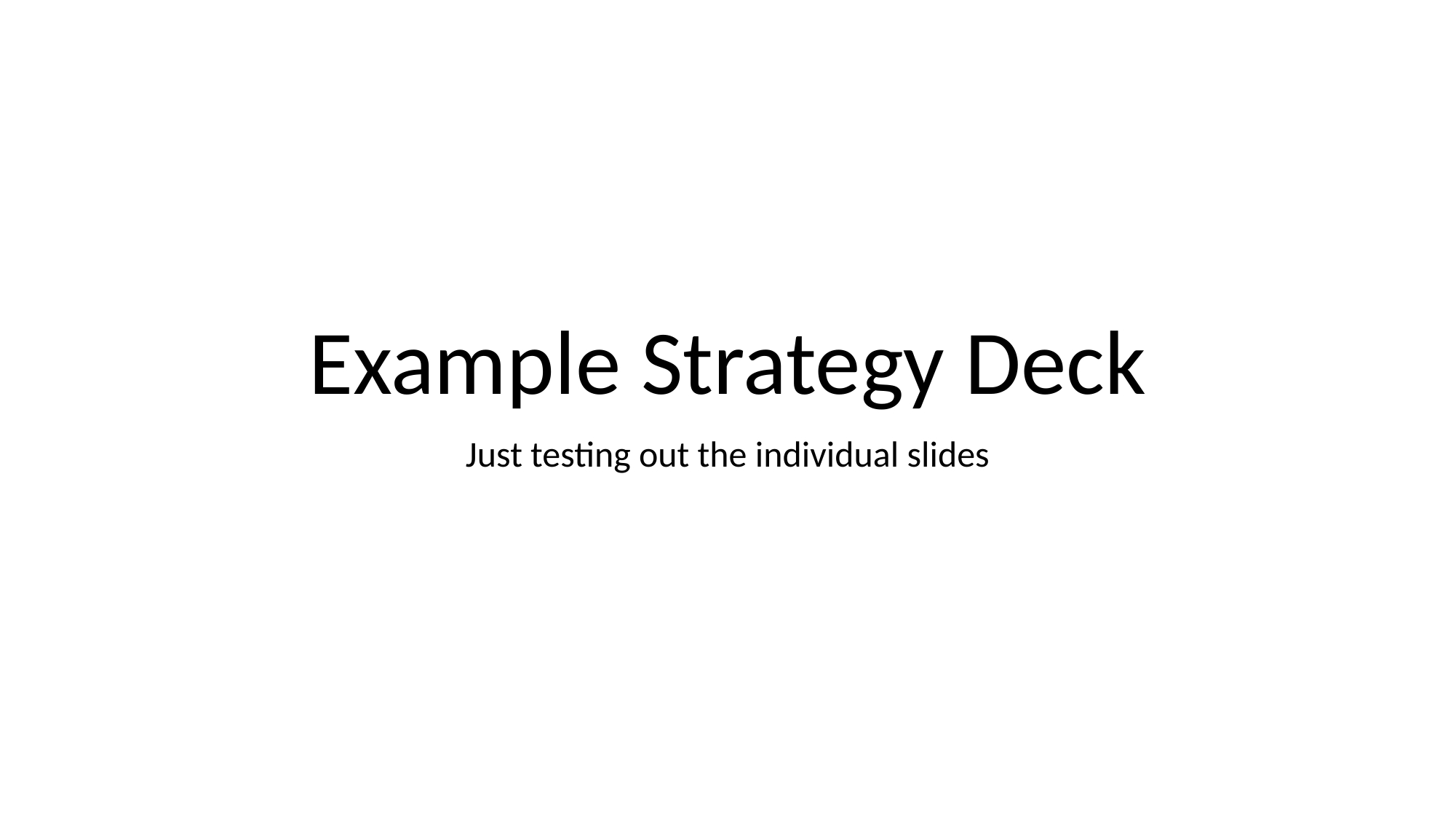

# Example Strategy Deck
Just testing out the individual slides